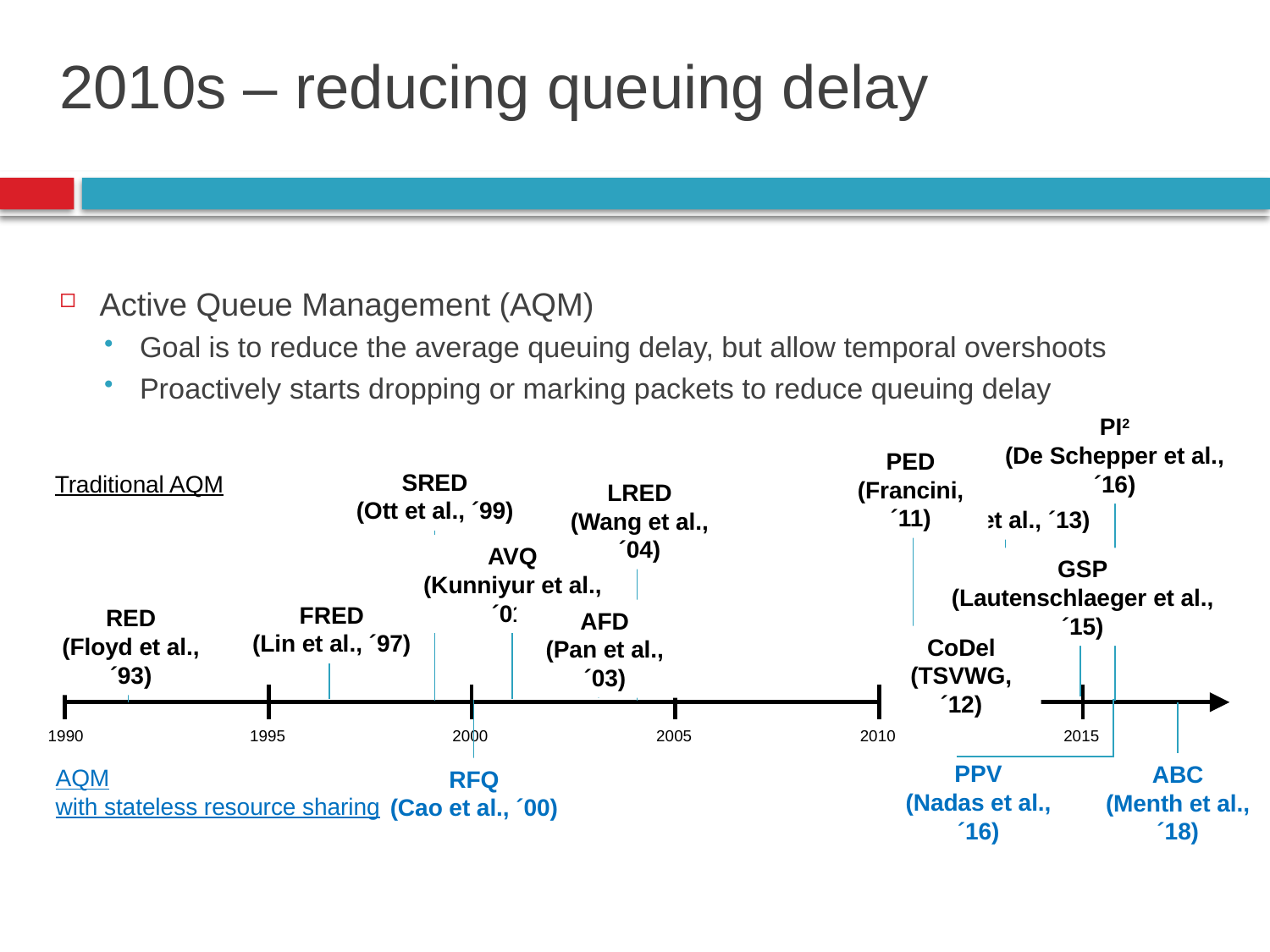

# 2010s – reducing queuing delay
Active Queue Management (AQM)
Goal is to reduce the average queuing delay, but allow temporal overshoots
Proactively starts dropping or marking packets to reduce queuing delay

PI2
(De Schepper et al., ´16)
PED
(Francini, ´11)
SRED
(Ott et al., ´99)
Traditional AQM
PIE
(Pan et al., ´13)
LRED
(Wang et al., ´04)
AVQ
(Kunniyur et al., ´01)
GSP
(Lautenschlaeger et al., ´15)
FRED
(Lin et al., ´97)
RED
(Floyd et al., ´93)
AFD
(Pan et al., ´03)
CoDel
(TSVWG, ´12)
2005
2010
2015
1990
1995
2000
PPV
(Nadas et al., ´16)
ABC
(Menth et al., ´18)
AQM
with stateless resource sharing
RFQ
(Cao et al., ´00)